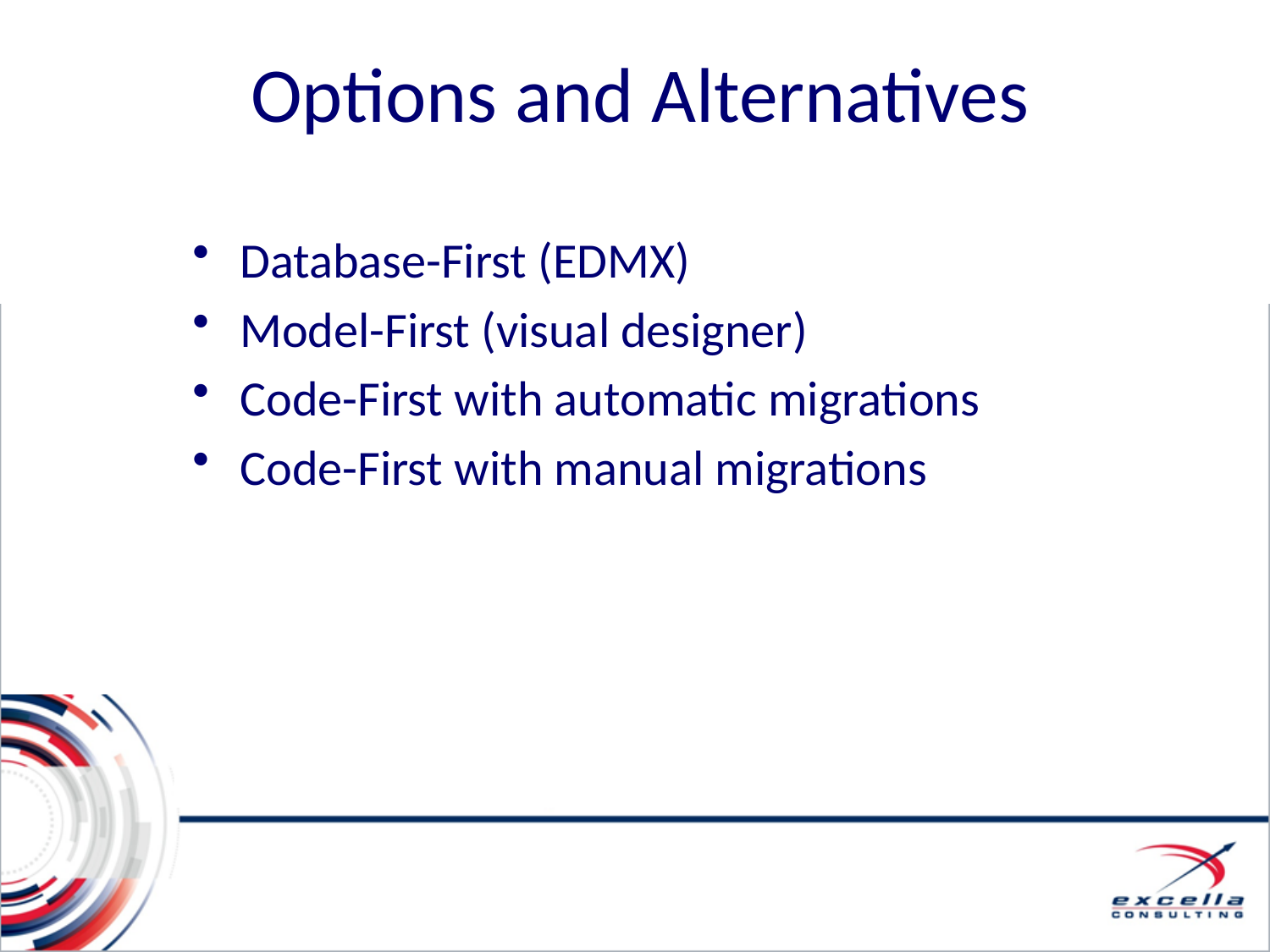

# Options and Alternatives
Database-First (EDMX)
Model-First (visual designer)
Code-First with automatic migrations
Code-First with manual migrations